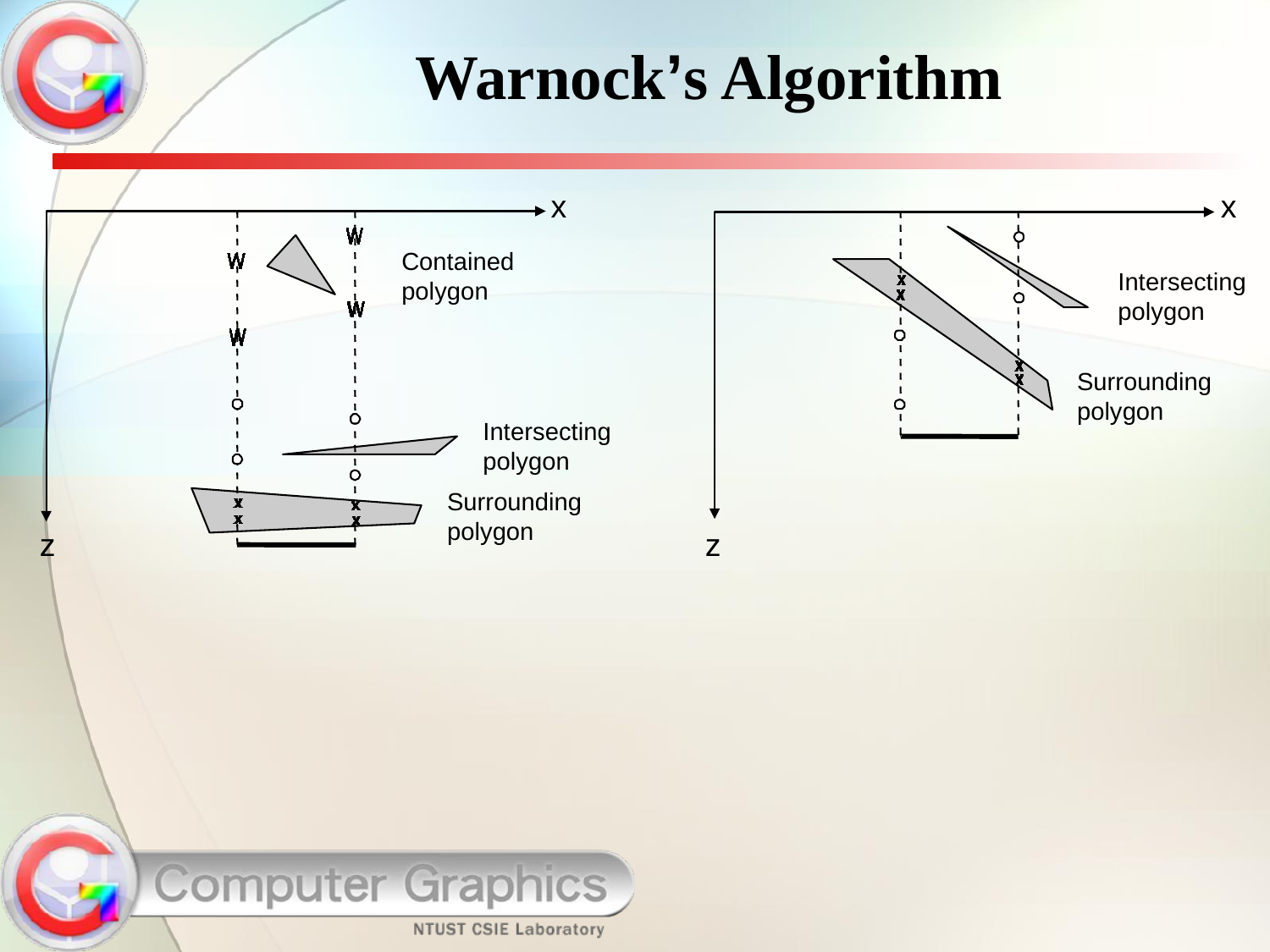

Warnock’s Algorithm
x
x

Contained
polygon

Intersecting
polygon

Surrounding
polygon

Intersecting
polygon

Surrounding
polygon

z
z